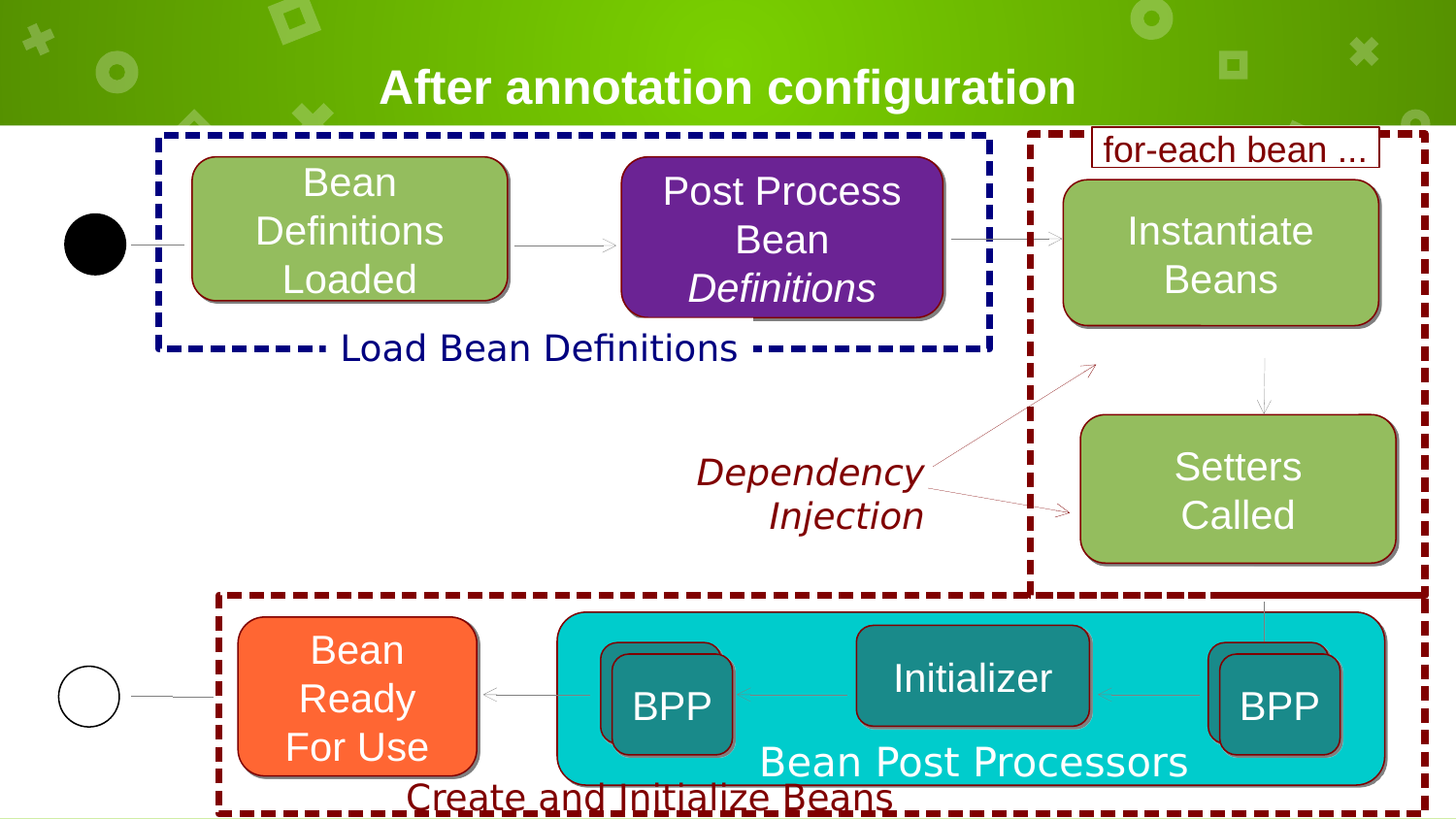

# After annotation configuration
for-each bean ...

Post Process
Bean Definitions
Bean Definitions Loaded
Instantiate Beans

Load Bean Definitions

Setters
Called
Dependency
Injection

Bean
Ready
For Use
Initializer
BPP
BPP
BPP
BPP

Bean Post Processors
Create and Initialize Beans